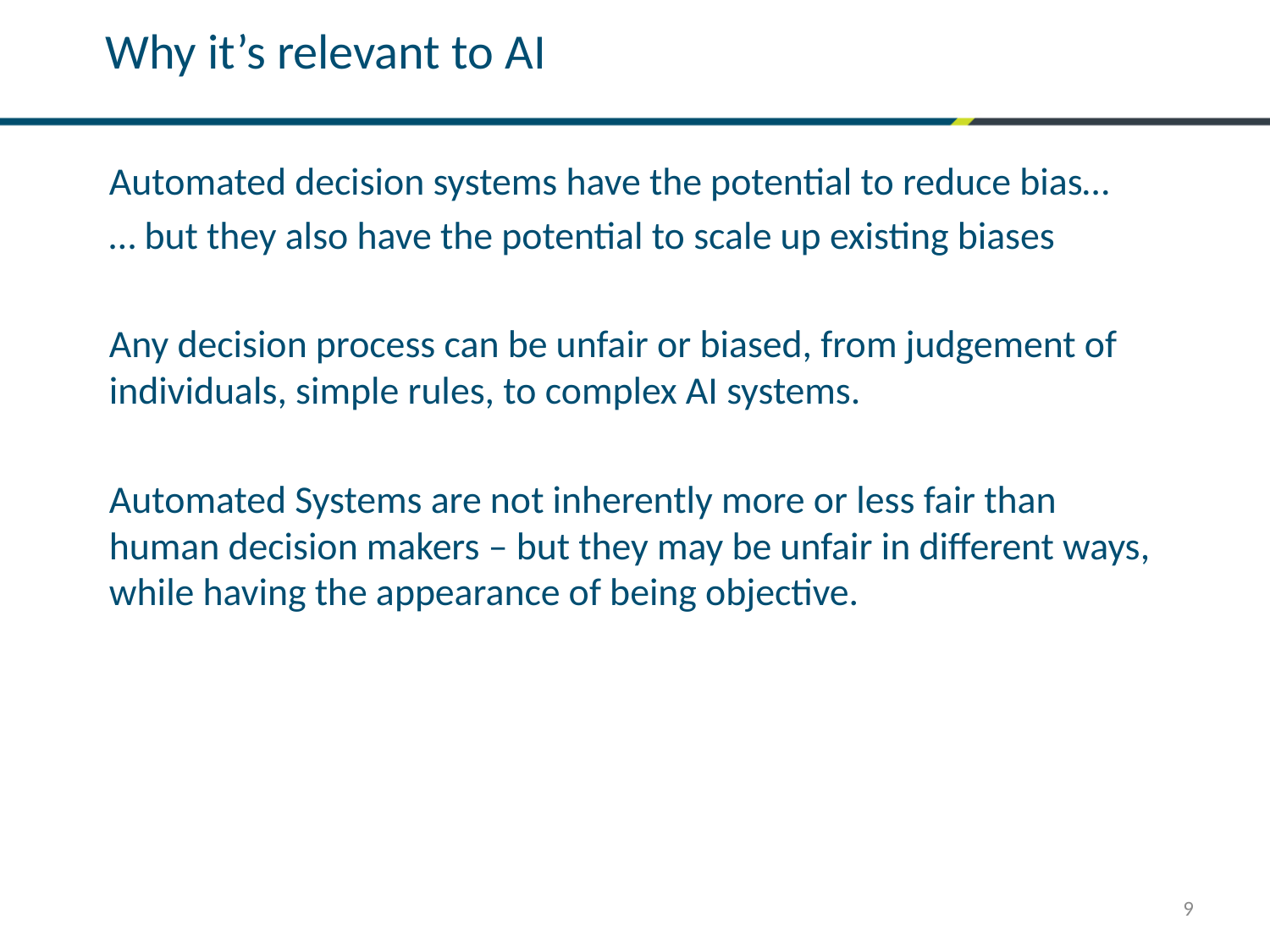

Why it’s relevant to AI
Automated decision systems have the potential to reduce bias…
… but they also have the potential to scale up existing biases

Any decision process can be unfair or biased, from judgement of individuals, simple rules, to complex AI systems.

Automated Systems are not inherently more or less fair than human decision makers – but they may be unfair in different ways, while having the appearance of being objective.
9